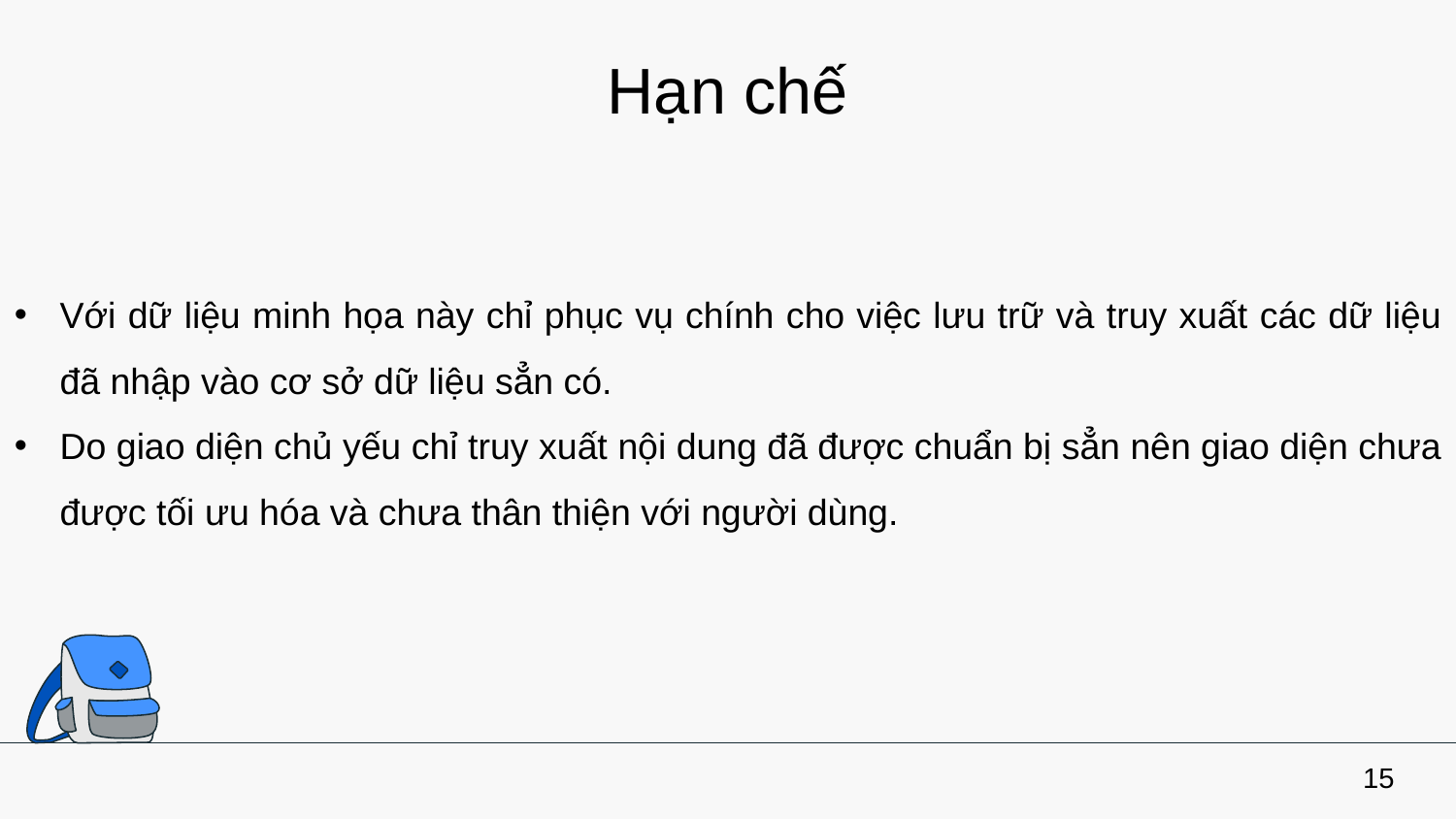

Hạn chế
Với dữ liệu minh họa này chỉ phục vụ chính cho việc lưu trữ và truy xuất các dữ liệu đã nhập vào cơ sở dữ liệu sẳn có.
Do giao diện chủ yếu chỉ truy xuất nội dung đã được chuẩn bị sẳn nên giao diện chưa được tối ưu hóa và chưa thân thiện với người dùng.
15